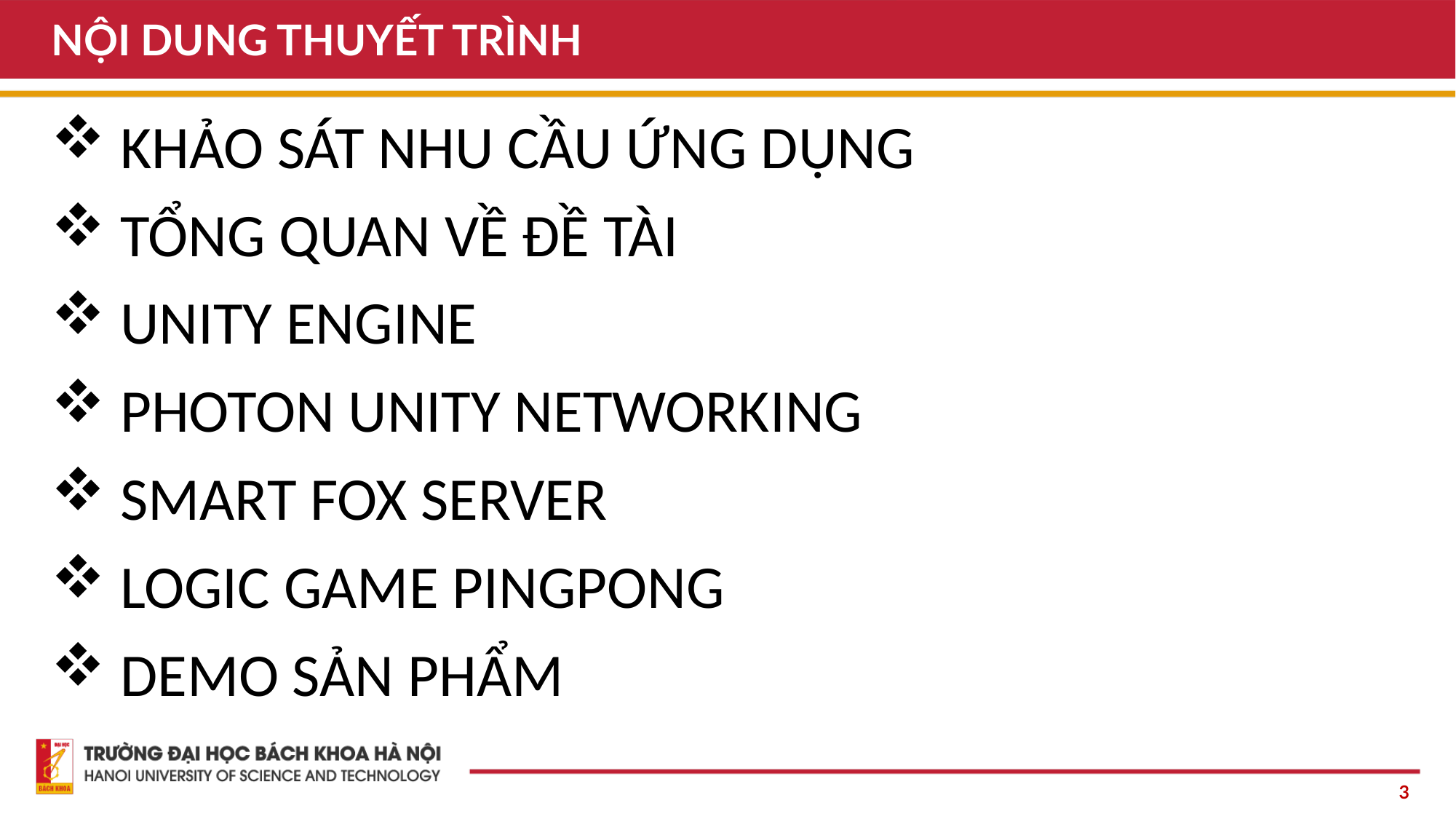

# NỘI DUNG THUYẾT TRÌNH
 KHẢO SÁT NHU CẦU ỨNG DỤNG
 TỔNG QUAN VỀ ĐỀ TÀI
 UNITY ENGINE
 PHOTON UNITY NETWORKING
 SMART FOX SERVER
 LOGIC GAME PINGPONG
 DEMO SẢN PHẨM
3